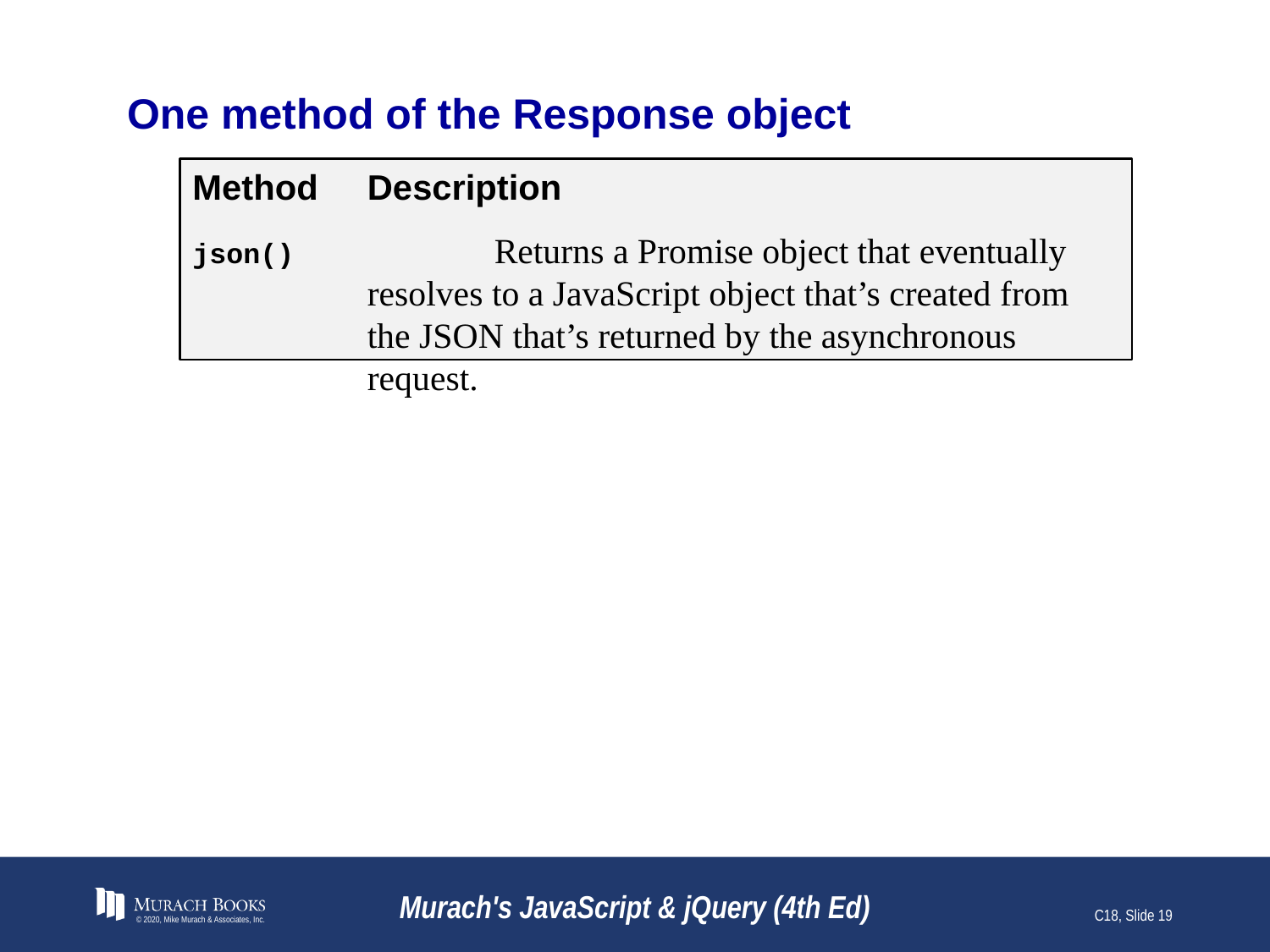

# One method of the Response object
Method	Description
json()		Returns a Promise object that eventually resolves to a JavaScript object that’s created from the JSON that’s returned by the asynchronous request.

© 2020, Mike Murach & Associates, Inc.
Murach's JavaScript & jQuery (4th Ed)

C18, Slide 19